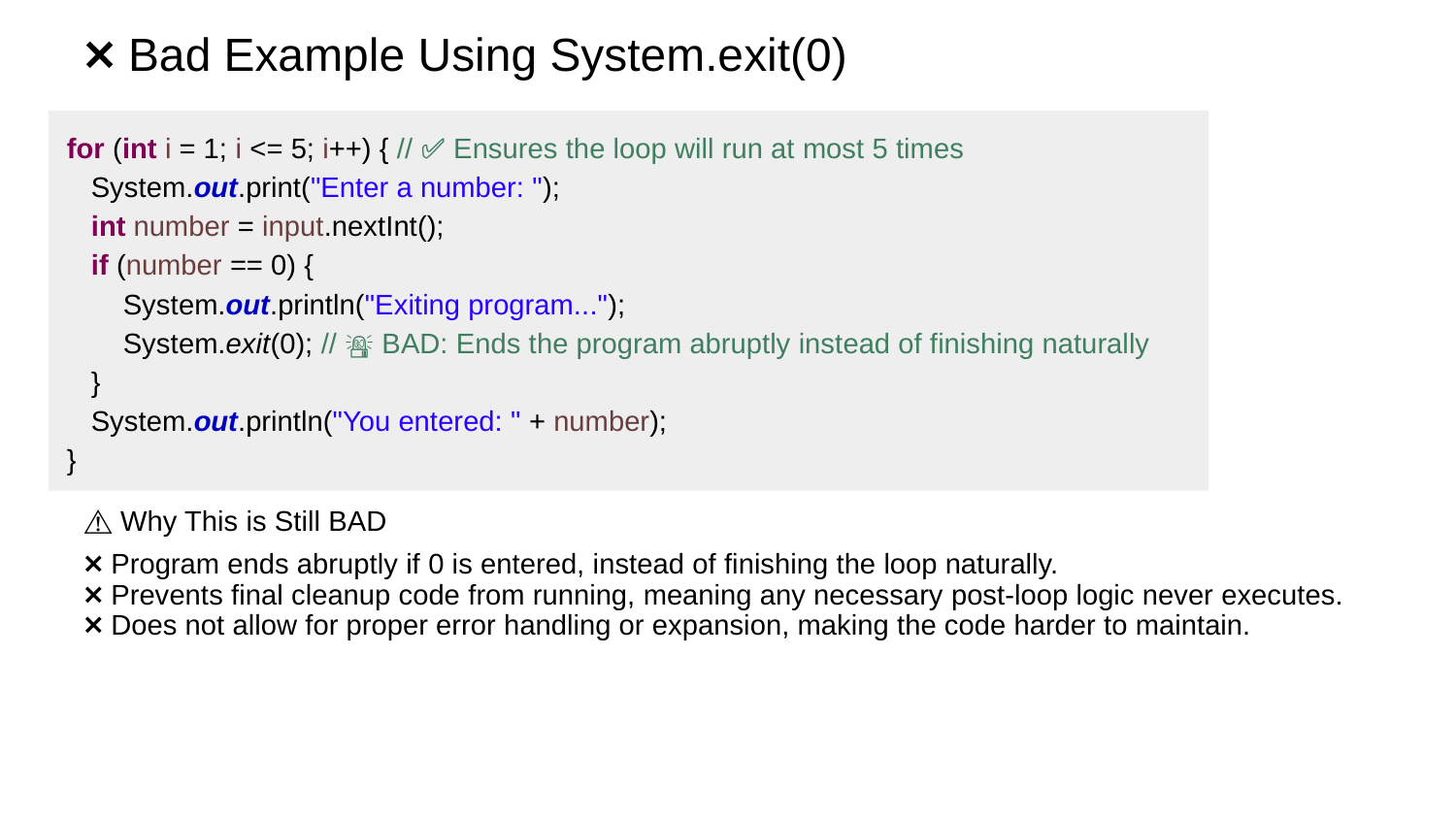

# ❌ Bad Example Using System.exit(0)
for (int i = 1; i <= 5; i++) { // ✅ Ensures the loop will run at most 5 times
   System.out.print("Enter a number: ");
   int number = input.nextInt();
   if (number == 0) {
       System.out.println("Exiting program...");
       System.exit(0); // 🚨 BAD: Ends the program abruptly instead of finishing naturally
   }
   System.out.println("You entered: " + number);
}
⚠ Why This is Still BAD
❌ Program ends abruptly if 0 is entered, instead of finishing the loop naturally.
❌ Prevents final cleanup code from running, meaning any necessary post-loop logic never executes.
❌ Does not allow for proper error handling or expansion, making the code harder to maintain.